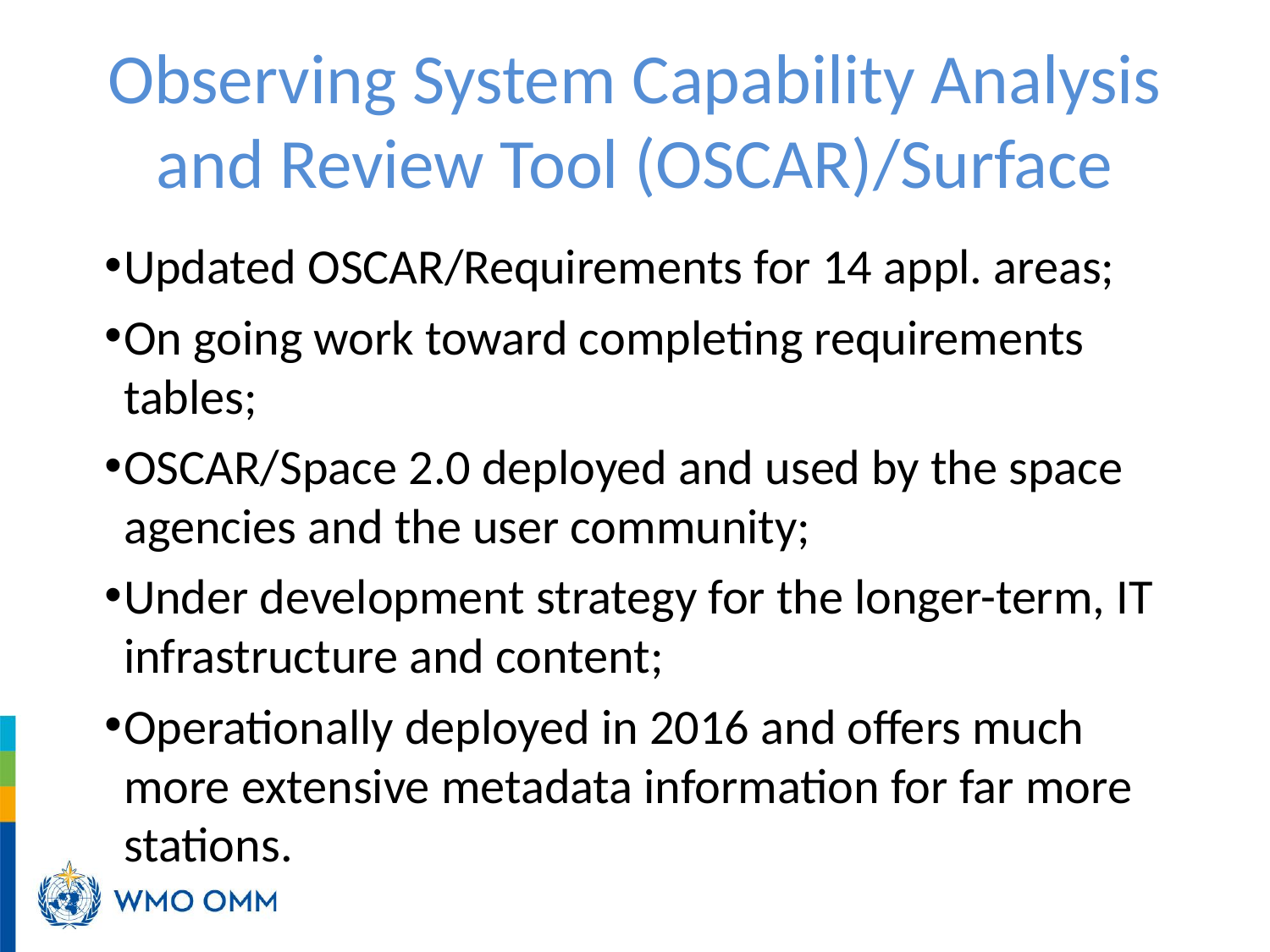

# Observing System Capability Analysis and Review Tool (OSCAR)/Surface
Updated OSCAR/Requirements for 14 appl. areas;
On going work toward completing requirements tables;
OSCAR/Space 2.0 deployed and used by the space agencies and the user community;
Under development strategy for the longer-term, IT infrastructure and content;
Operationally deployed in 2016 and offers much more extensive metadata information for far more stations.